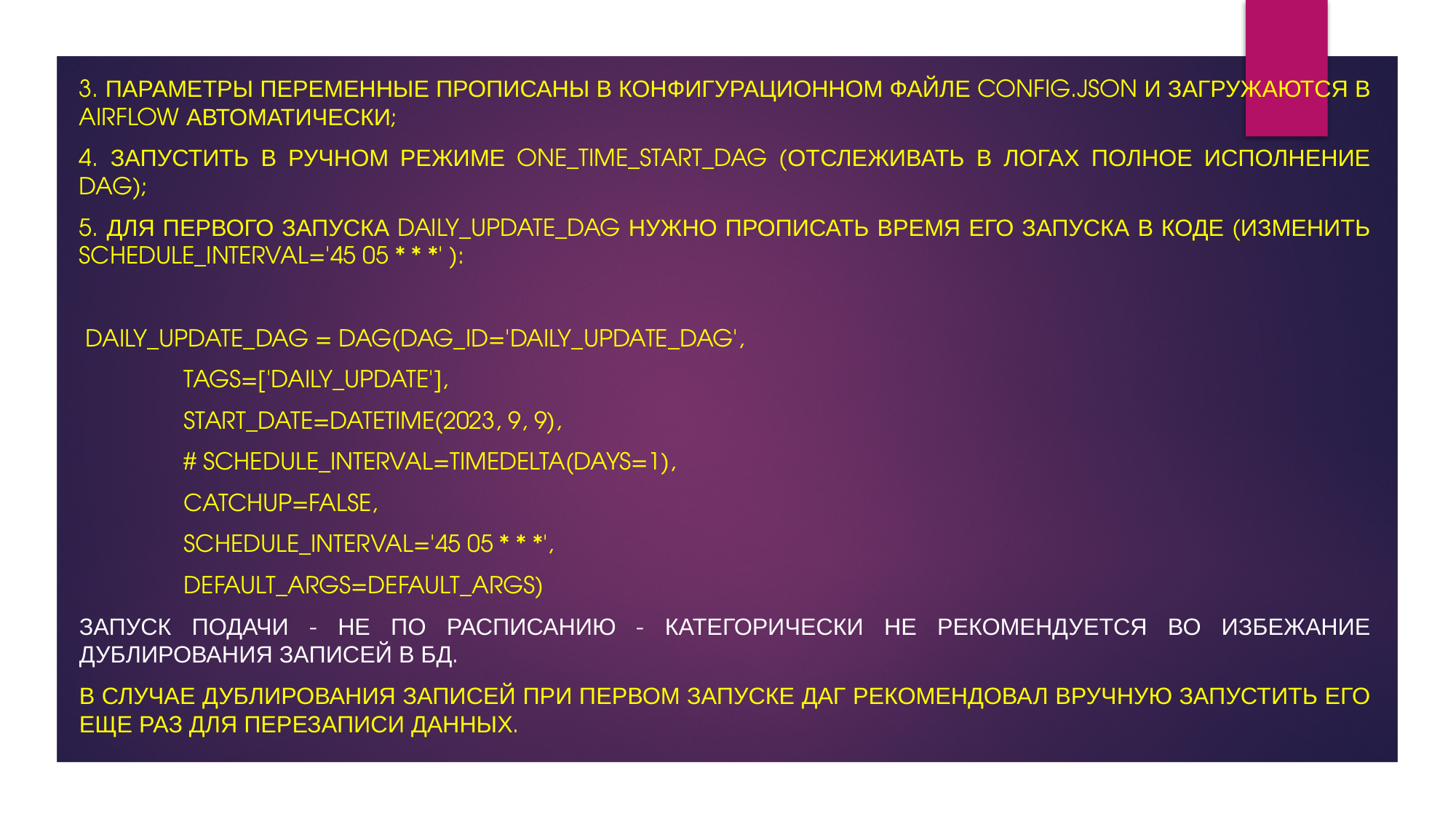

3. Параметры Переменные прописаны в конфигурационном файле config.json и загружаются в Airflow автоматически;
4. Запустить в ручном режиме one_time_start_dag (отслеживать в логах полное исполнение Dag);
5. Для первого запуска daily_update_dag нужно прописать время его запуска в коде (изменить Schedule_interval='45 05 * * *' ):

 daily_update_dag = DAG(dag_id='daily_update_dag',
                tags=['daily_update'],
                start_date=datetime(2023, 9, 9),
                # schedule_interval=timedelta(days=1),
                catchup=False,
                schedule_interval='45 05 * * *',
                default_args=default_args)
Запуск подачи - не по расписанию - категорически не рекомендуется во избежание дублирования записей в БД.
В случае дублирования записей при первом запуске Даг рекомендовал вручную запустить его еще раз для перезаписи данных.